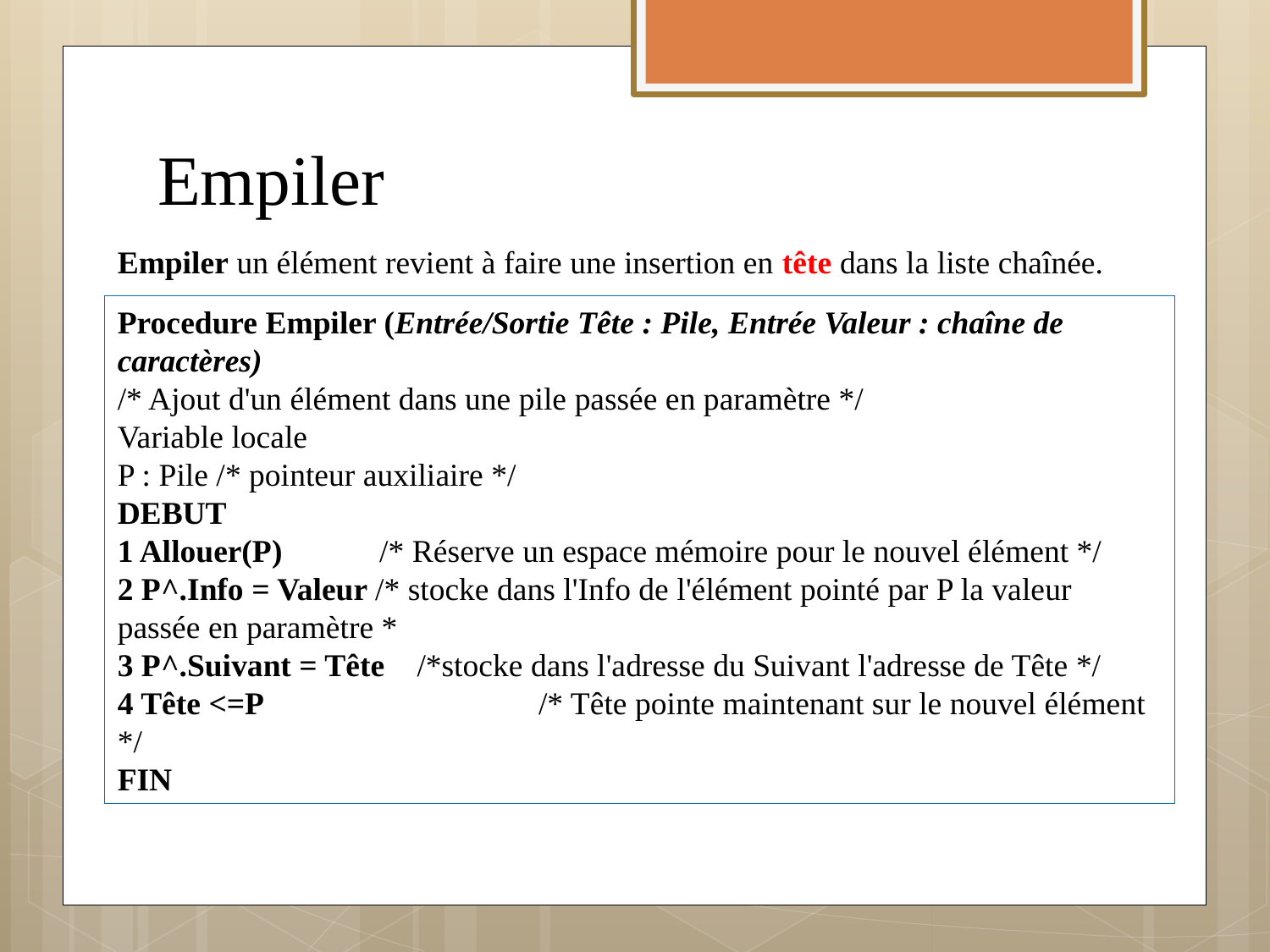

# Empiler
Empiler un élément revient à faire une insertion en tête dans la liste chaînée.
Procedure Empiler (Entrée/Sortie Tête : Pile, Entrée Valeur : chaîne de caractères)
/* Ajout d'un élément dans une pile passée en paramètre */
Variable locale
P : Pile /* pointeur auxiliaire */
DEBUT
1 Allouer(P)	 /* Réserve un espace mémoire pour le nouvel élément */
2 P^.Info = Valeur /* stocke dans l'Info de l'élément pointé par P la valeur passée en paramètre *
3 P^.Suivant = Tête    /*stocke dans l'adresse du Suivant l'adresse de Tête */
4 Tête <=P		     /* Tête pointe maintenant sur le nouvel élément */
FIN